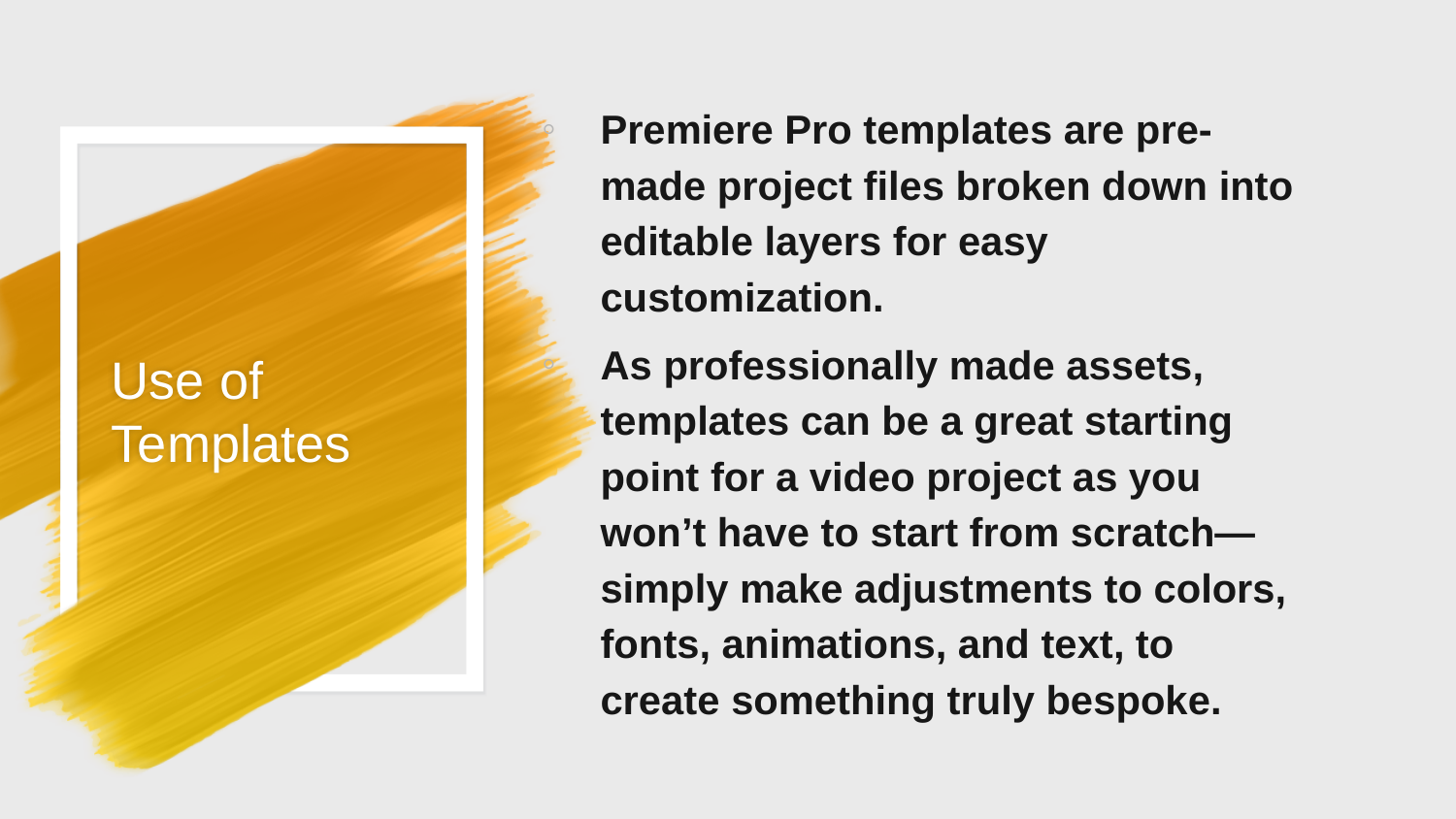

Premiere Pro templates are pre-made project files broken down into editable layers for easy customization.
As professionally made assets, templates can be a great starting point for a video project as you won’t have to start from scratch—simply make adjustments to colors, fonts, animations, and text, to create something truly bespoke.
# Use of Templates